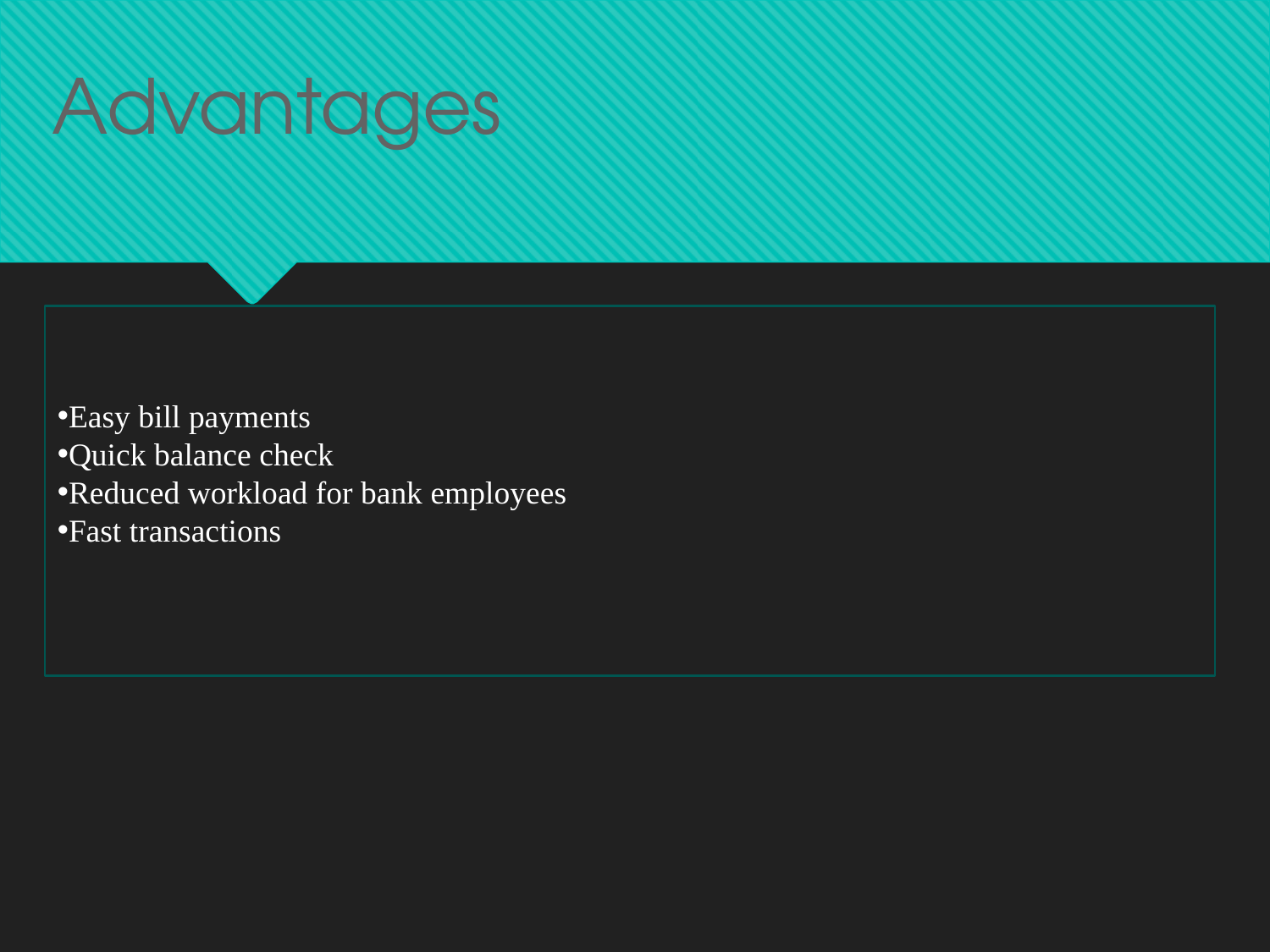

Advantages
Easy bill payments
Quick balance check
Reduced workload for bank employees
Fast transactions